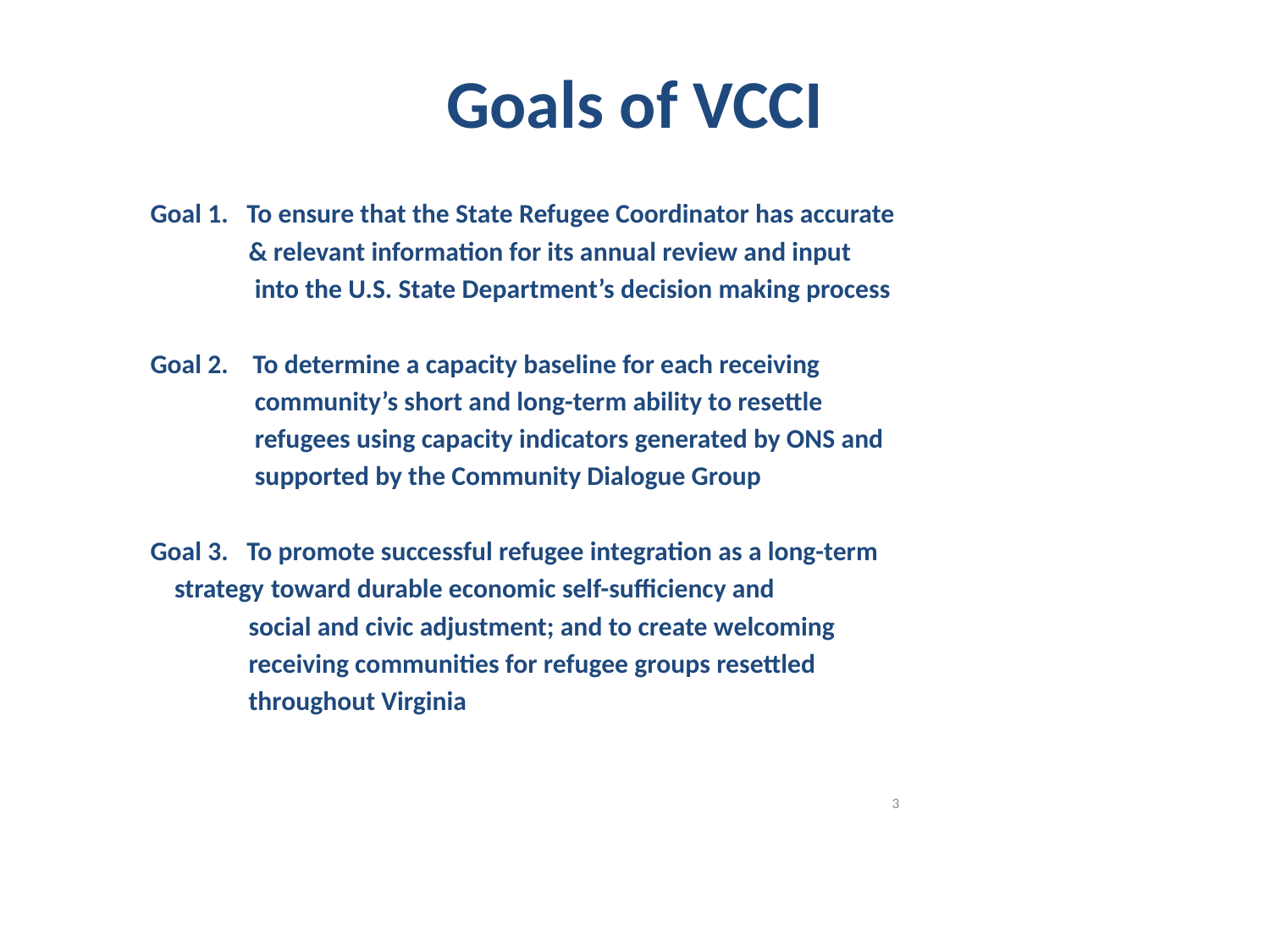

# Goals of VCCI

Goal 1.	To ensure that the State Refugee Coordinator has accurate
                & relevant information for its annual review and input
                 into the U.S. State Department’s decision making process

Goal 2.	 To determine a capacity baseline for each receiving
                 community’s short and long-term ability to resettle
                 refugees using capacity indicators generated by ONS and
                 supported by the Community Dialogue Group

Goal 3.	To promote successful refugee integration as a long-term
 	strategy 	toward durable economic self-sufficiency and
                social and civic adjustment; and to create welcoming
                receiving communities for refugee groups resettled
                throughout Virginia

                                                                                                                                                                                                                           3